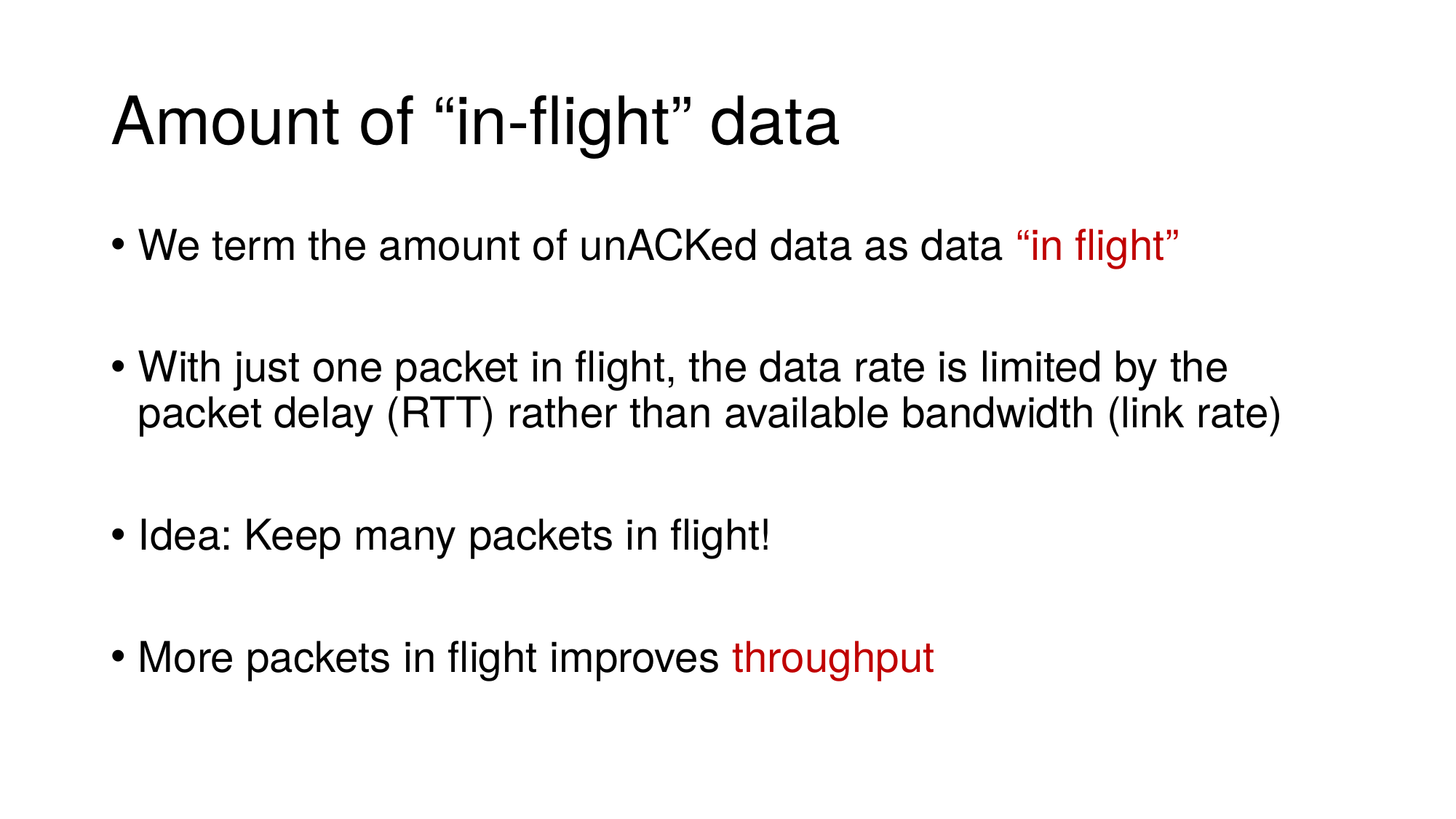

# Amount of “in-flight” data
We term the amount of unACKed data as data “in flight”

With just one packet in flight, the data rate is limited by the packet delay (RTT) rather than available bandwidth (link rate)

Idea: Keep many packets in flight!

More packets in flight improves throughput